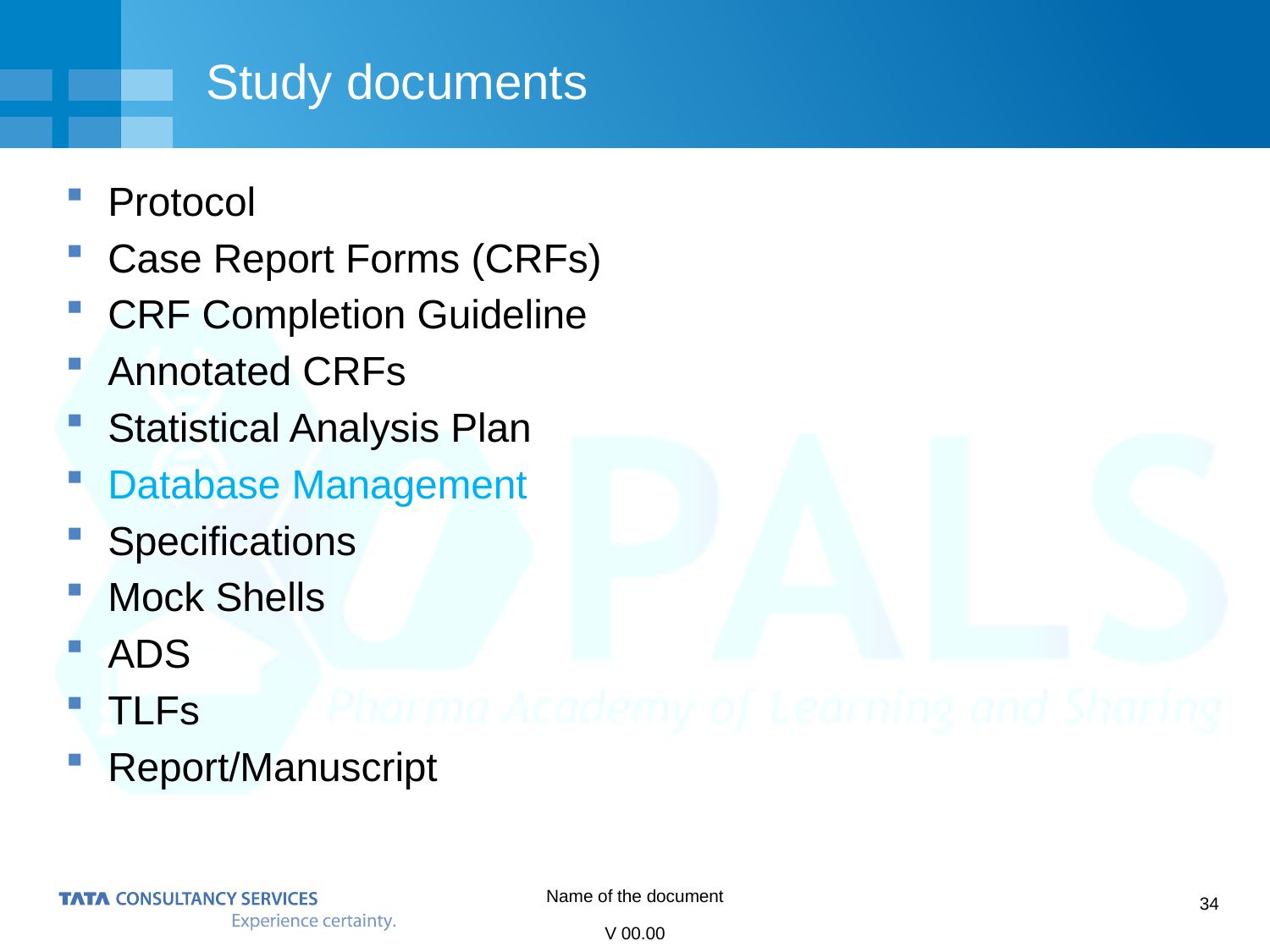

# Study documents
Protocol
Case Report Forms (CRFs)
CRF Completion Guideline
Annotated CRFs
Statistical Analysis Plan
Database Management
Specifications
Mock Shells
ADS
TLFs
Report/Manuscript